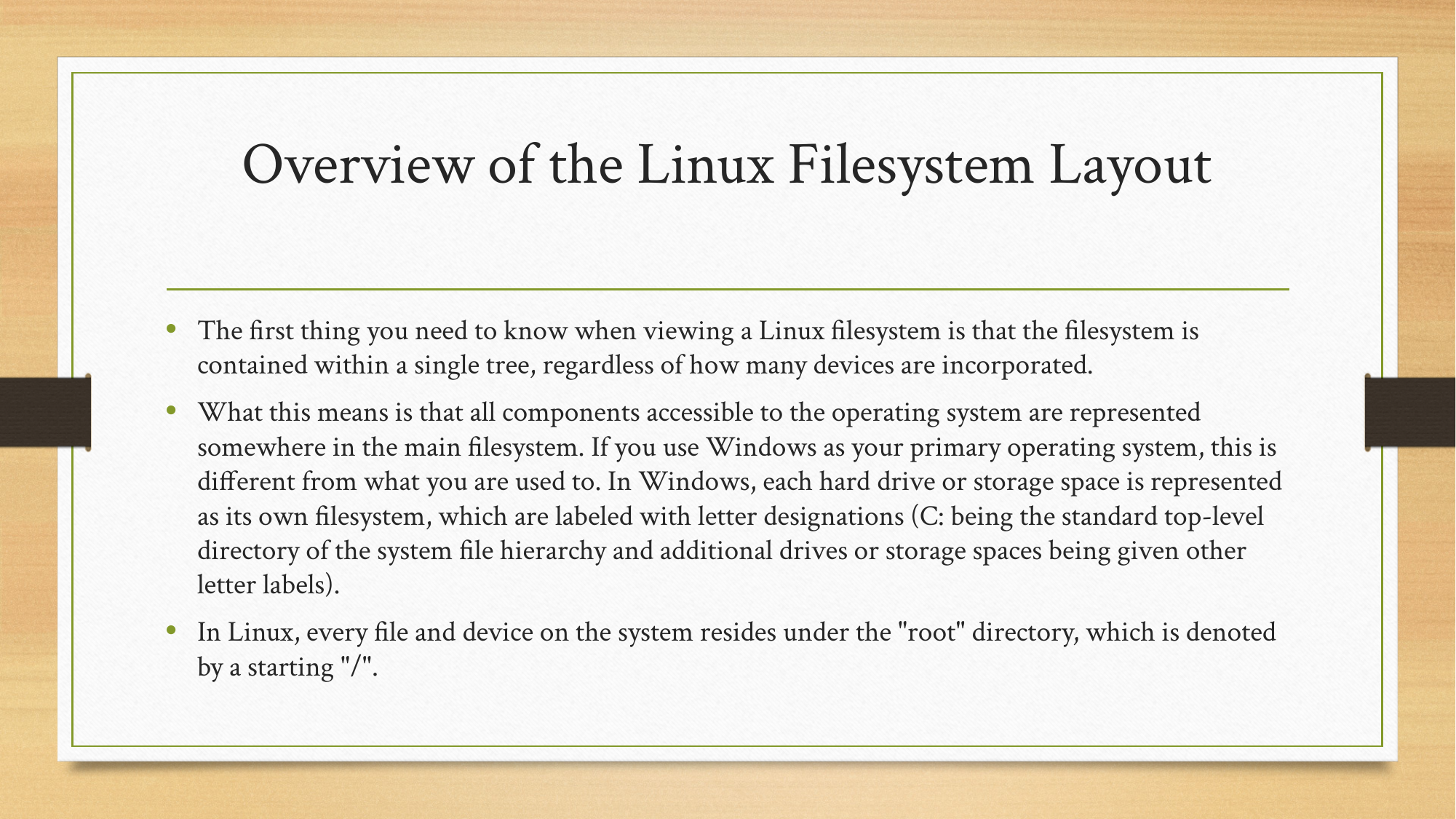

# Overview of the Linux Filesystem Layout
The first thing you need to know when viewing a Linux filesystem is that the filesystem is contained within a single tree, regardless of how many devices are incorporated.
What this means is that all components accessible to the operating system are represented somewhere in the main filesystem. If you use Windows as your primary operating system, this is different from what you are used to. In Windows, each hard drive or storage space is represented as its own filesystem, which are labeled with letter designations (C: being the standard top-level directory of the system file hierarchy and additional drives or storage spaces being given other
letter labels).
In Linux, every file and device on the system resides under the "root" directory, which is denoted by a starting "/".